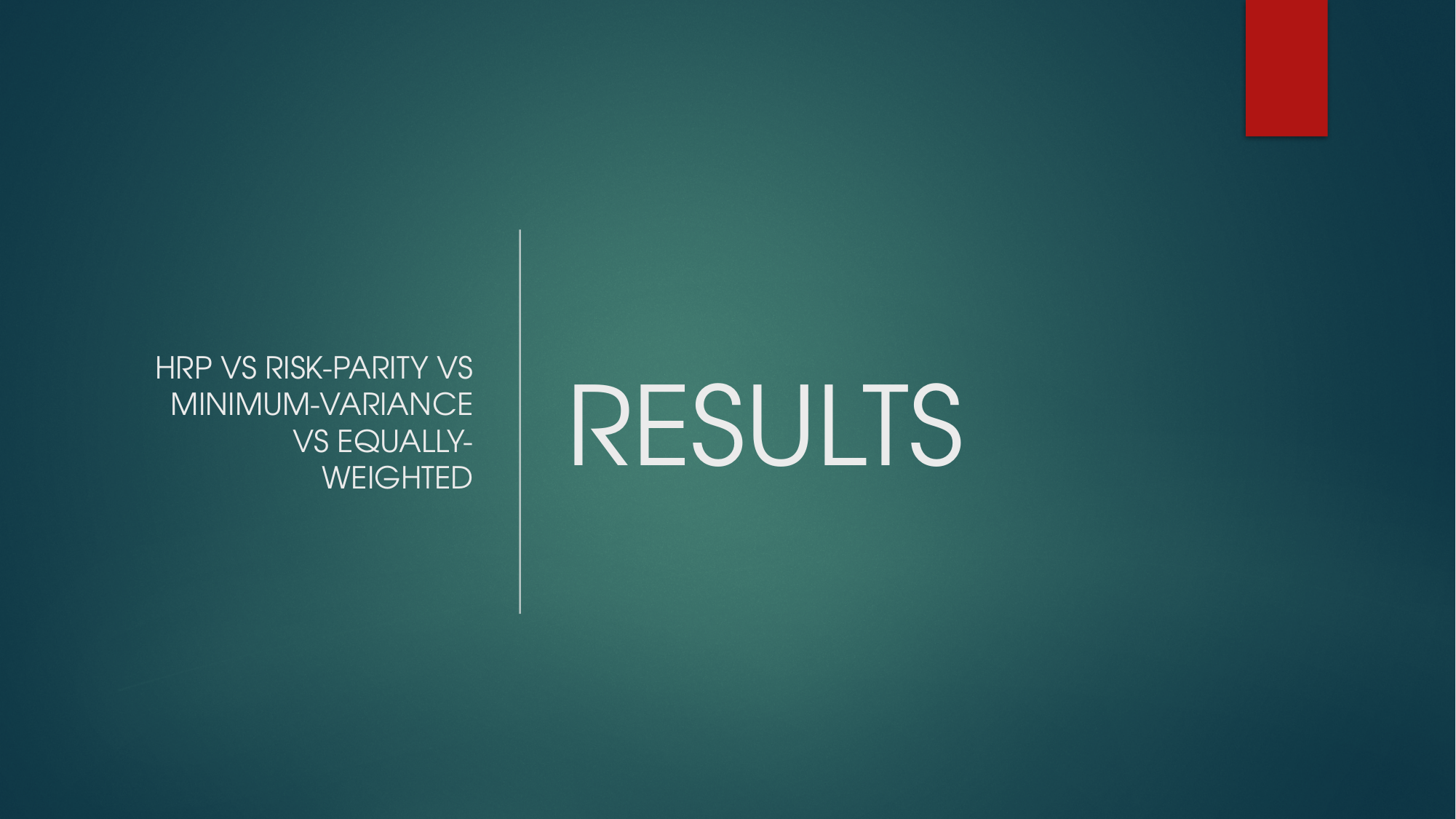

HRP vs risk-parity vs minimum-variance vs equally-weighted
# RESULTS